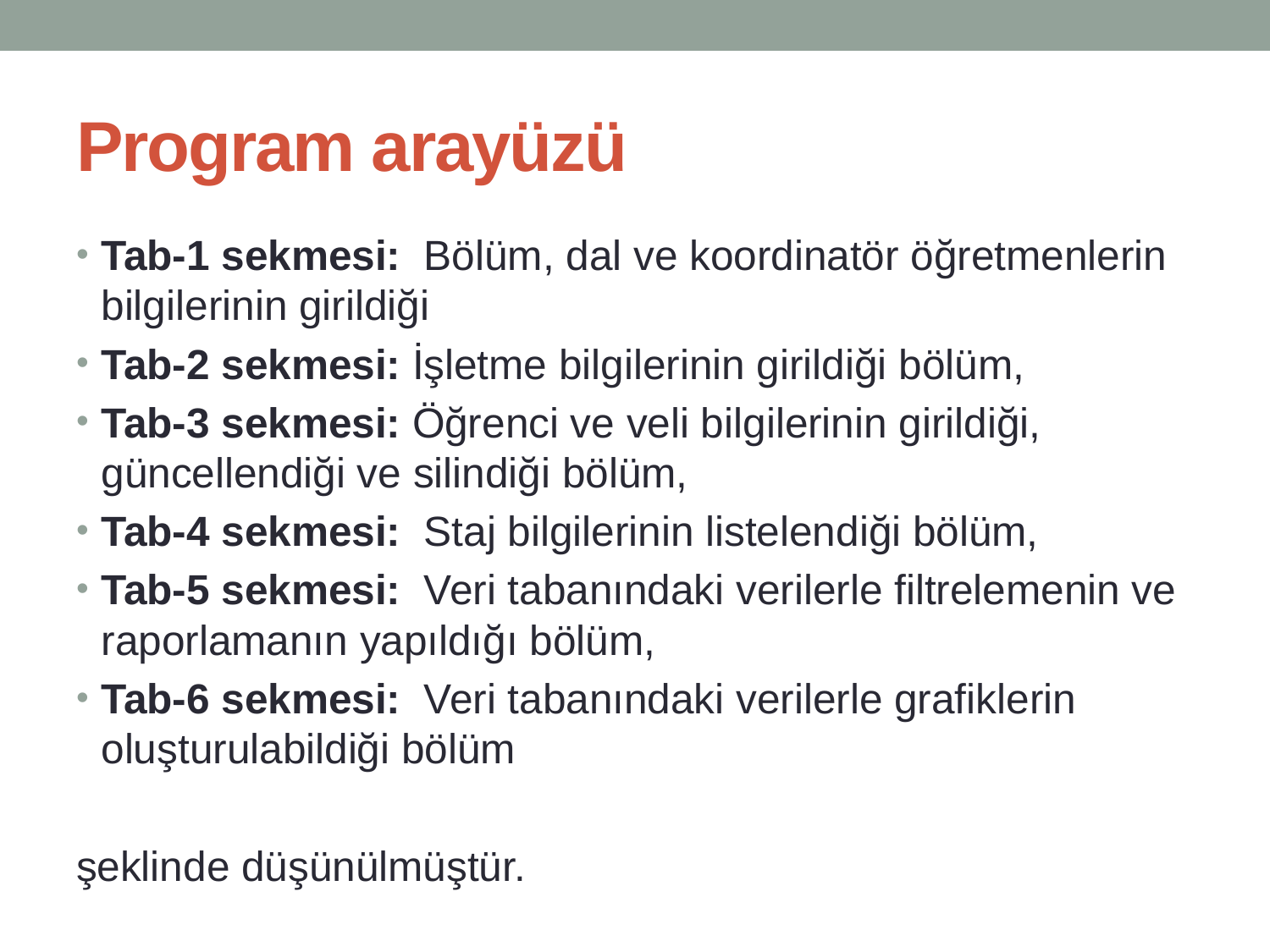

# Program arayüzü
Tab-1 sekmesi:  Bölüm, dal ve koordinatör öğretmenlerin bilgilerinin girildiği
Tab-2 sekmesi: İşletme bilgilerinin girildiği bölüm,
Tab-3 sekmesi: Öğrenci ve veli bilgilerinin girildiği, güncellendiği ve silindiği bölüm,
Tab-4 sekmesi:  Staj bilgilerinin listelendiği bölüm,
Tab-5 sekmesi:  Veri tabanındaki verilerle filtrelemenin ve raporlamanın yapıldığı bölüm,
Tab-6 sekmesi:  Veri tabanındaki verilerle grafiklerin oluşturulabildiği bölüm

şeklinde düşünülmüştür.